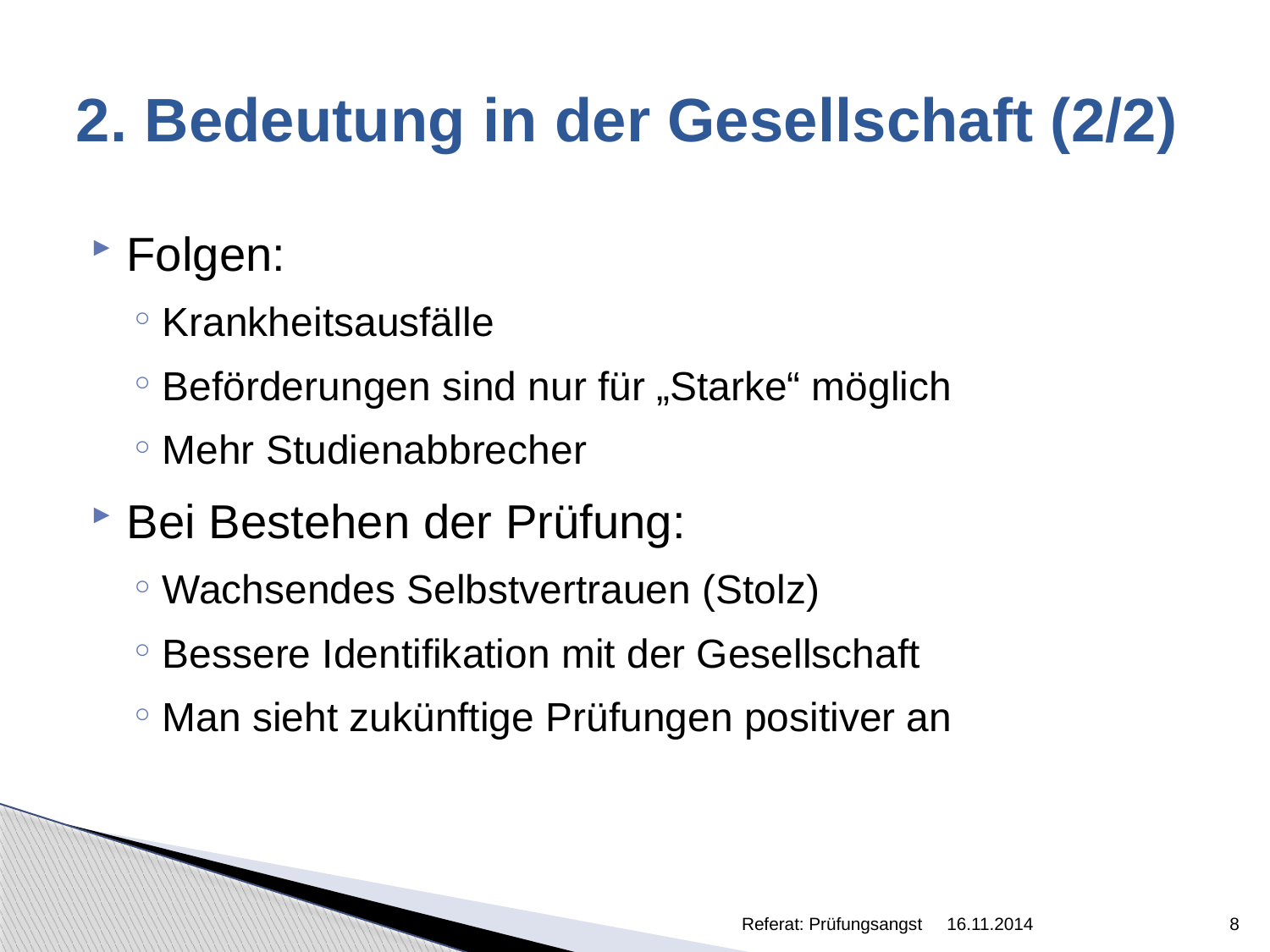

# 2. Bedeutung in der Gesellschaft (2/2)
Folgen:
Krankheitsausfälle
Beförderungen sind nur für „Starke“ möglich
Mehr Studienabbrecher
Bei Bestehen der Prüfung:
Wachsendes Selbstvertrauen (Stolz)
Bessere Identifikation mit der Gesellschaft
Man sieht zukünftige Prüfungen positiver an
Referat: Prüfungsangst
16.11.2014
8